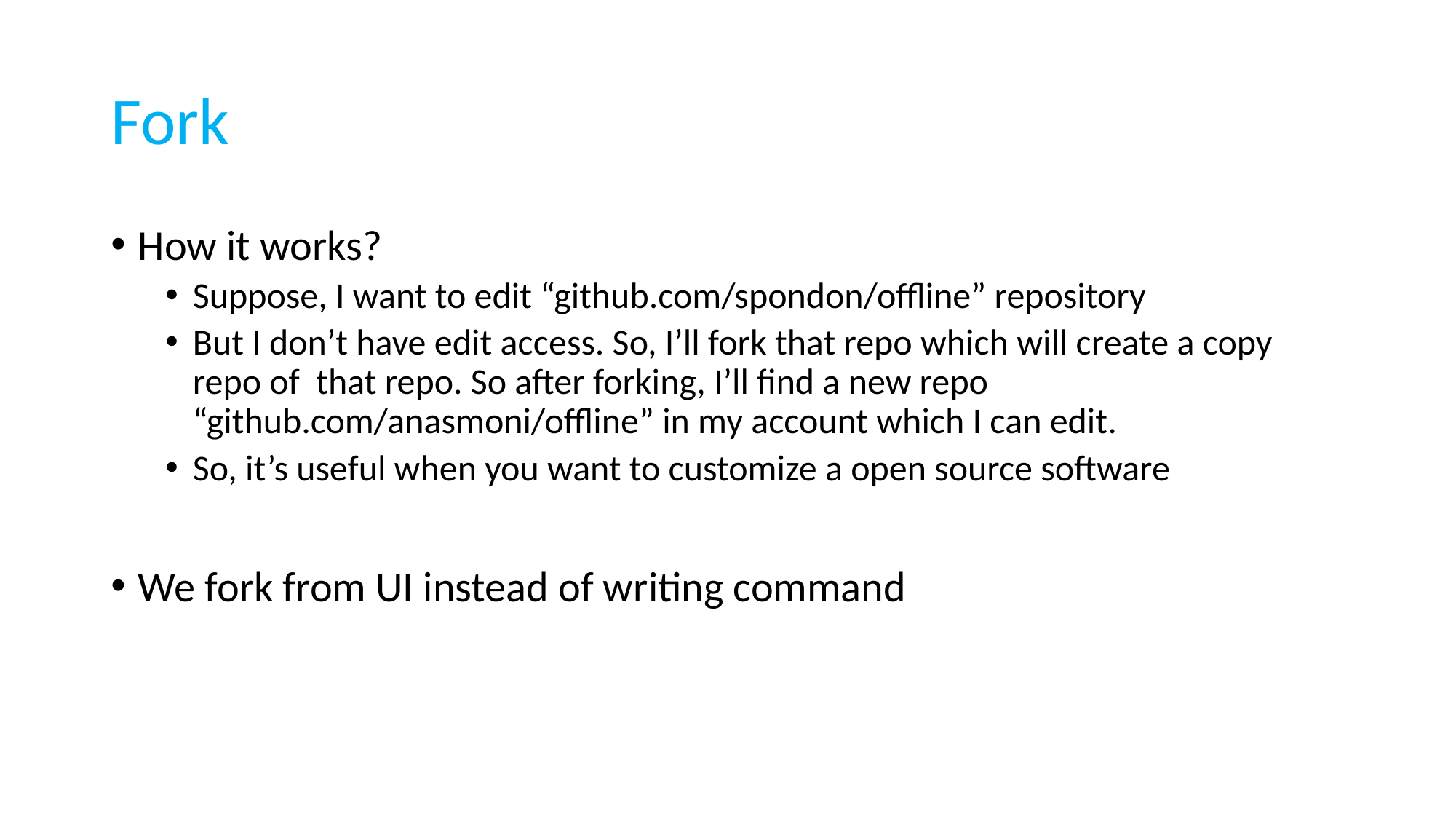

# Fork
How it works?
Suppose, I want to edit “github.com/spondon/offline” repository
But I don’t have edit access. So, I’ll fork that repo which will create a copy repo of  that repo. So after forking, I’ll find a new repo “github.com/anasmoni/offline” in my account which I can edit.
So, it’s useful when you want to customize a open source software

We fork from UI instead of writing command